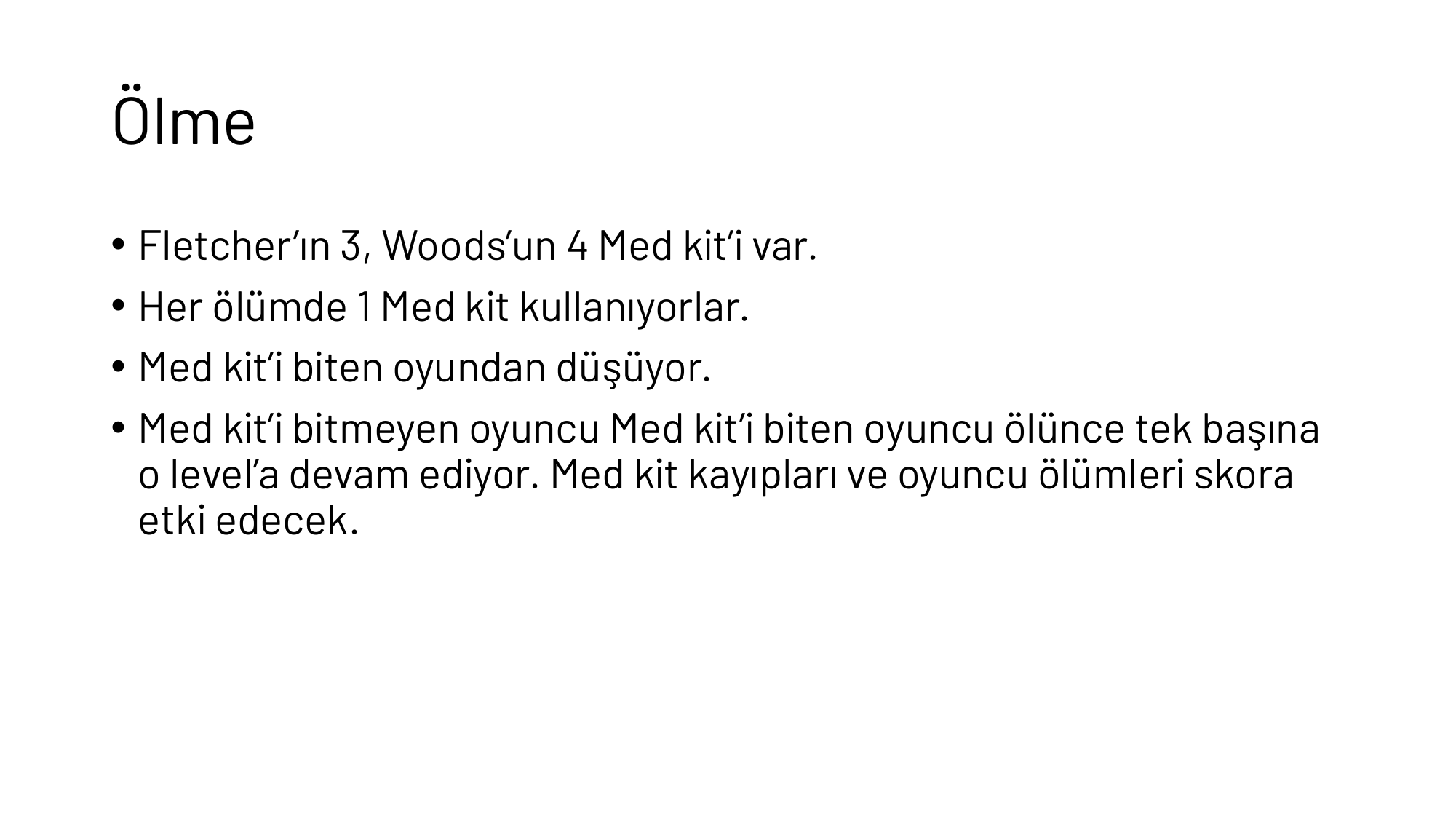

# Ölme
Fletcher’ın 3, Woods’un 4 Med kit’i var.
Her ölümde 1 Med kit kullanıyorlar.
Med kit’i biten oyundan düşüyor.
Med kit’i bitmeyen oyuncu Med kit’i biten oyuncu ölünce tek başına o level’a devam ediyor. Med kit kayıpları ve oyuncu ölümleri skora etki edecek.